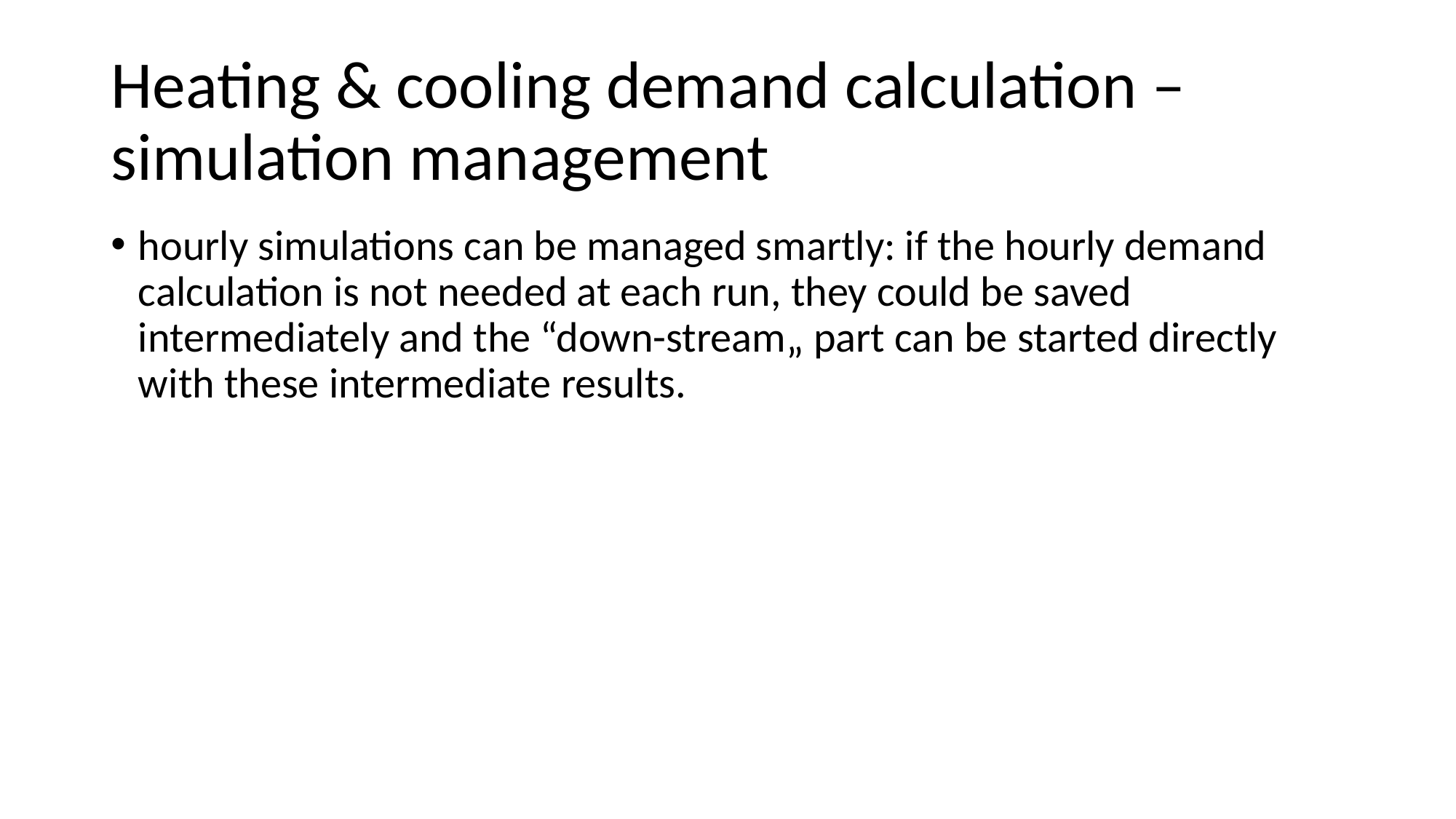

# Heating & cooling demand calculation – simulation management
hourly simulations can be managed smartly: if the hourly demand calculation is not needed at each run, they could be saved intermediately and the “down-stream„ part can be started directly with these intermediate results.